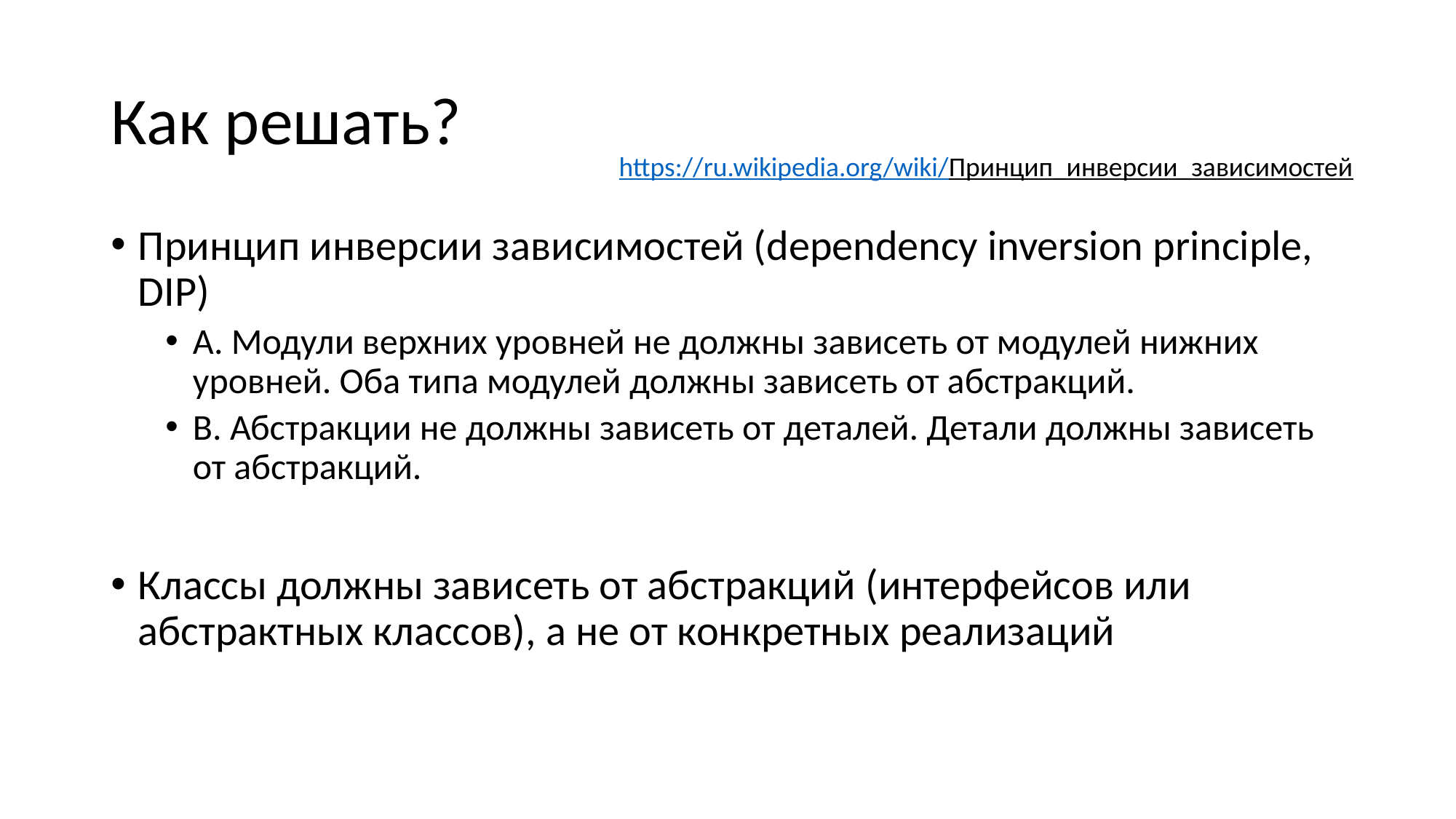

# Как решать?
https://ru.wikipedia.org/wiki/Принцип_инверсии_зависимостей
Принцип инверсии зависимостей (dependency inversion principle, DIP)
A. Модули верхних уровней не должны зависеть от модулей нижних уровней. Оба типа модулей должны зависеть от абстракций.
B. Абстракции не должны зависеть от деталей. Детали должны зависеть от абстракций.

Классы должны зависеть от абстракций (интерфейсов или абстрактных классов), а не от конкретных реализаций